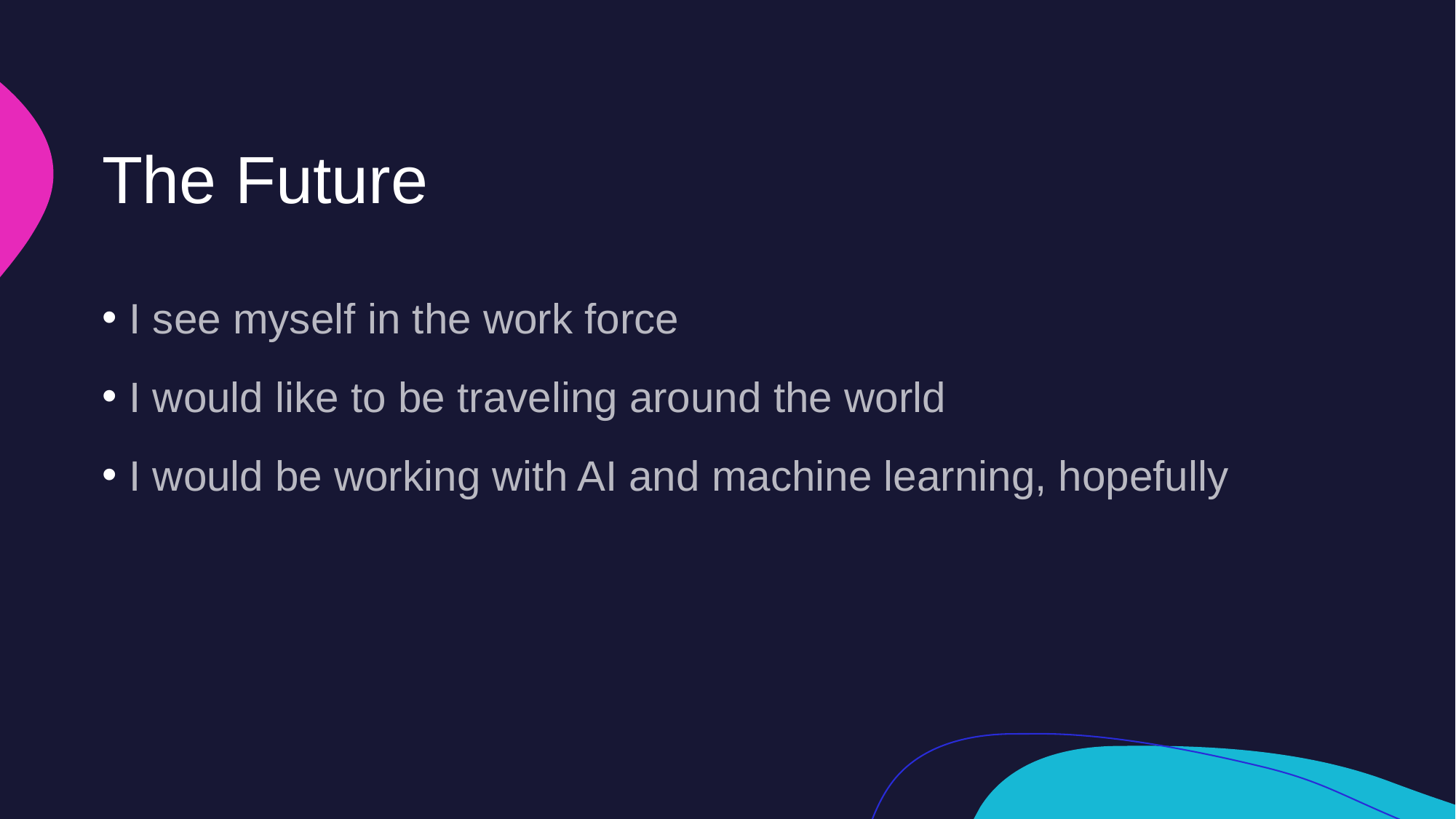

# The Future
I see myself in the work force
I would like to be traveling around the world
I would be working with AI and machine learning, hopefully